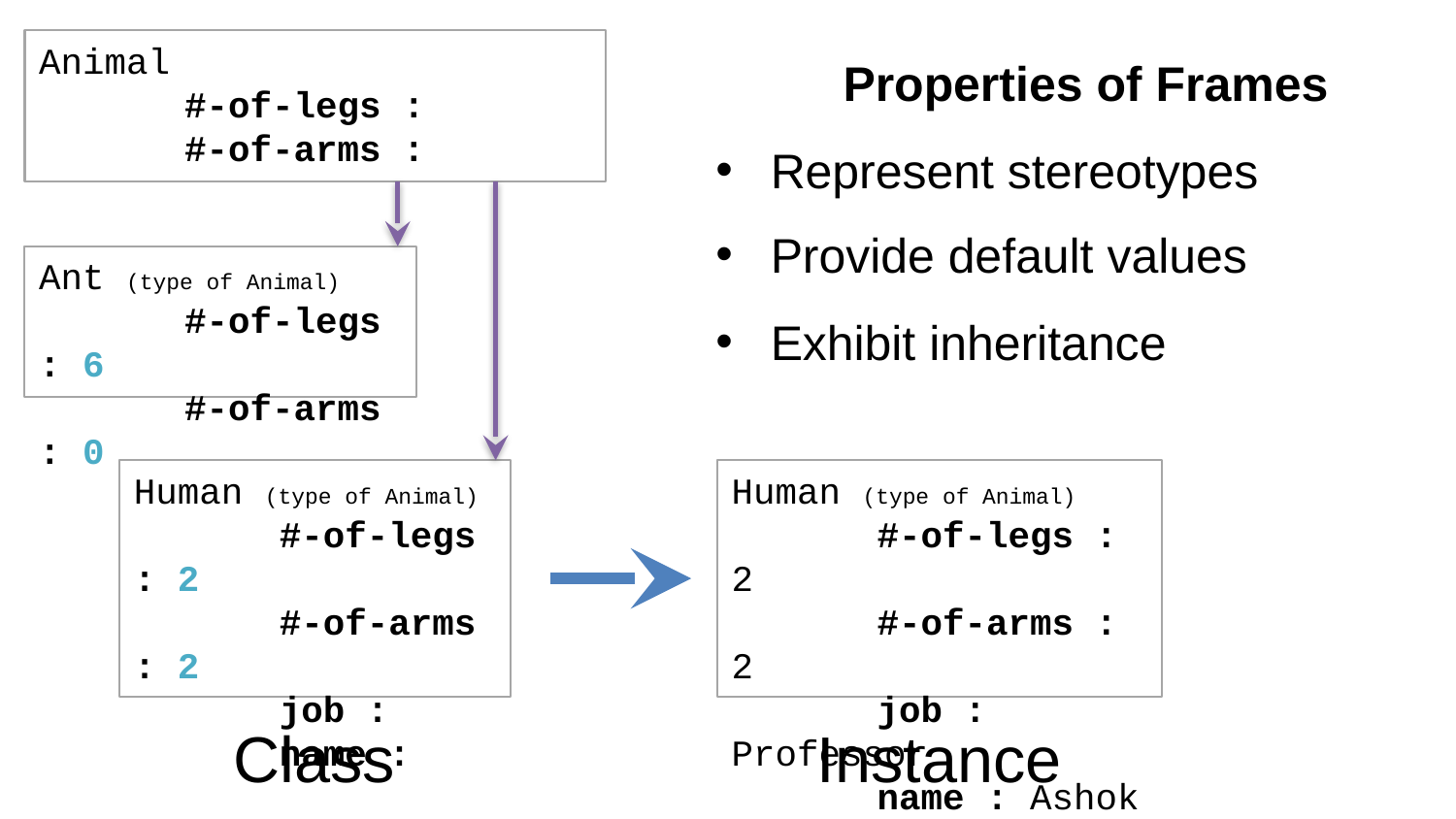

Animal
	#-of-legs :
	#-of-arms :
Properties of Frames

Represent stereotypes
Provide default values
Exhibit inheritance
Ant (type of Animal)
	#-of-legs : 6
	#-of-arms : 0
Human (type of Animal)
	#-of-legs : 2
	#-of-arms : 2
	job : Professor
	name : Ashok
Human (type of Animal)
	#-of-legs : 2
	#-of-arms : 2
	job :
	name :
Class
Instance